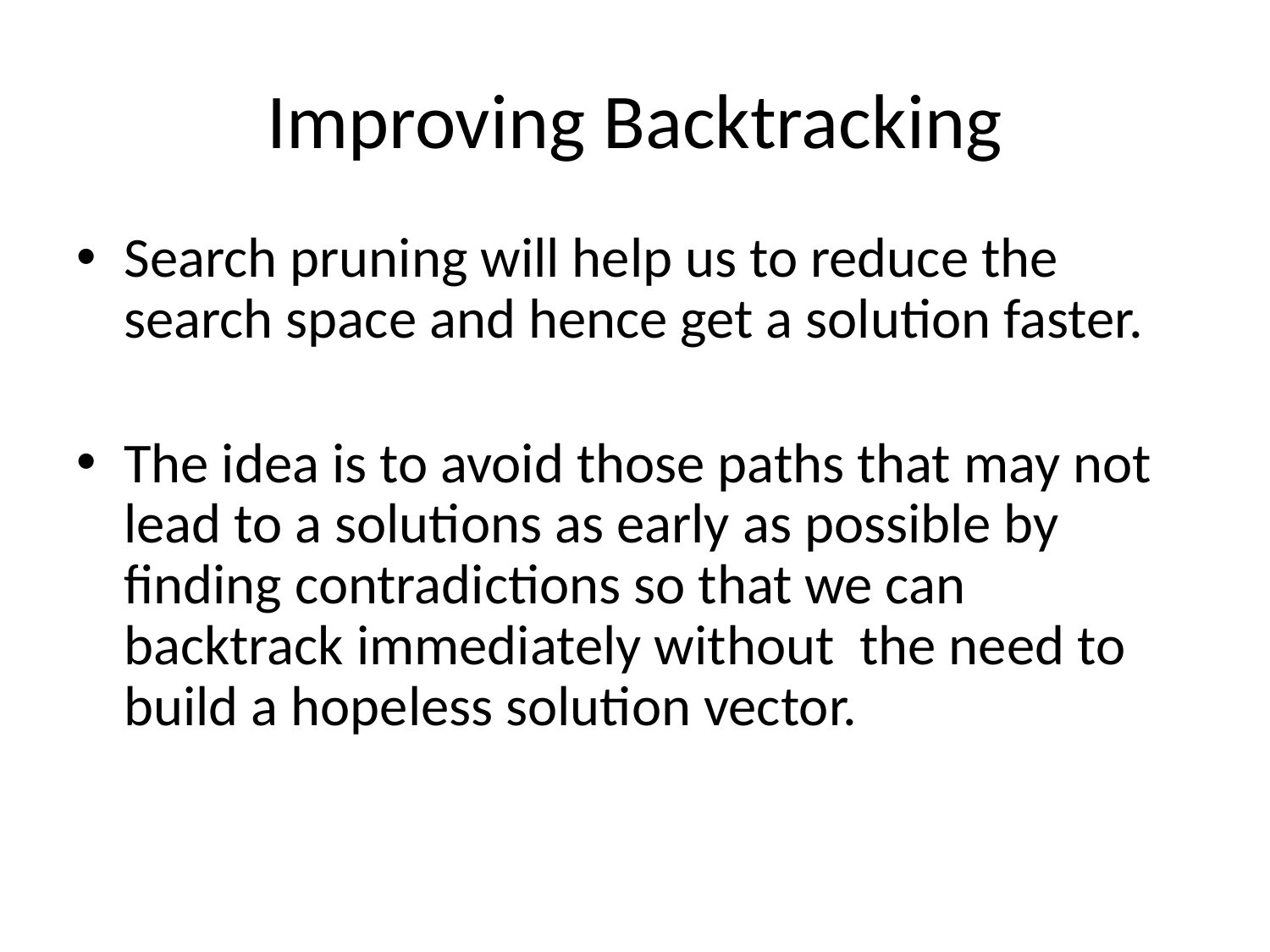

# Improving Backtracking
Search pruning will help us to reduce the search space and hence get a solution faster.

The idea is to avoid those paths that may not lead to a solutions as early as possible by finding contradictions so that we can backtrack immediately without  the need to build a hopeless solution vector.